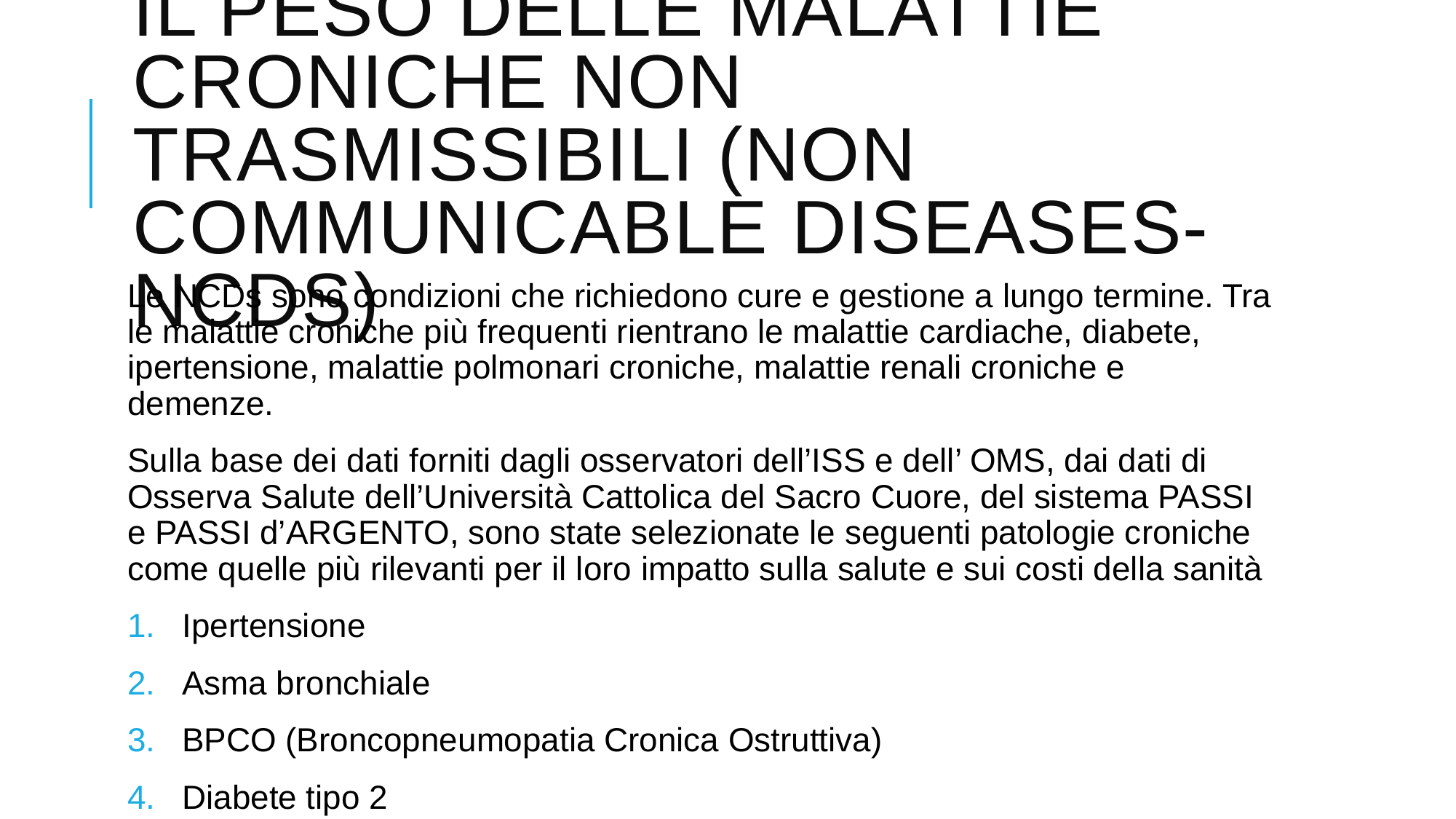

# Il peso delle malattie croniche non trasmissibili (Non communicable Diseases- NCDs)
Le NCDs sono condizioni che richiedono cure e gestione a lungo termine. Tra le malattie croniche più frequenti rientrano le malattie cardiache, diabete, ipertensione, malattie polmonari croniche, malattie renali croniche e demenze.
Sulla base dei dati forniti dagli osservatori dell’ISS e dell’ OMS, dai dati di Osserva Salute dell’Università Cattolica del Sacro Cuore, del sistema PASSI e PASSI d’ARGENTO, sono state selezionate le seguenti patologie croniche come quelle più rilevanti per il loro impatto sulla salute e sui costi della sanità
Ipertensione
Asma bronchiale
BPCO (Broncopneumopatia Cronica Ostruttiva)
Diabete tipo 2
Malattie ischemiche del cuore (Cardiopatia ischemica)
Scompenso cardiaco congestizio
Demenze
Insufficienza renale cronica non dialitica